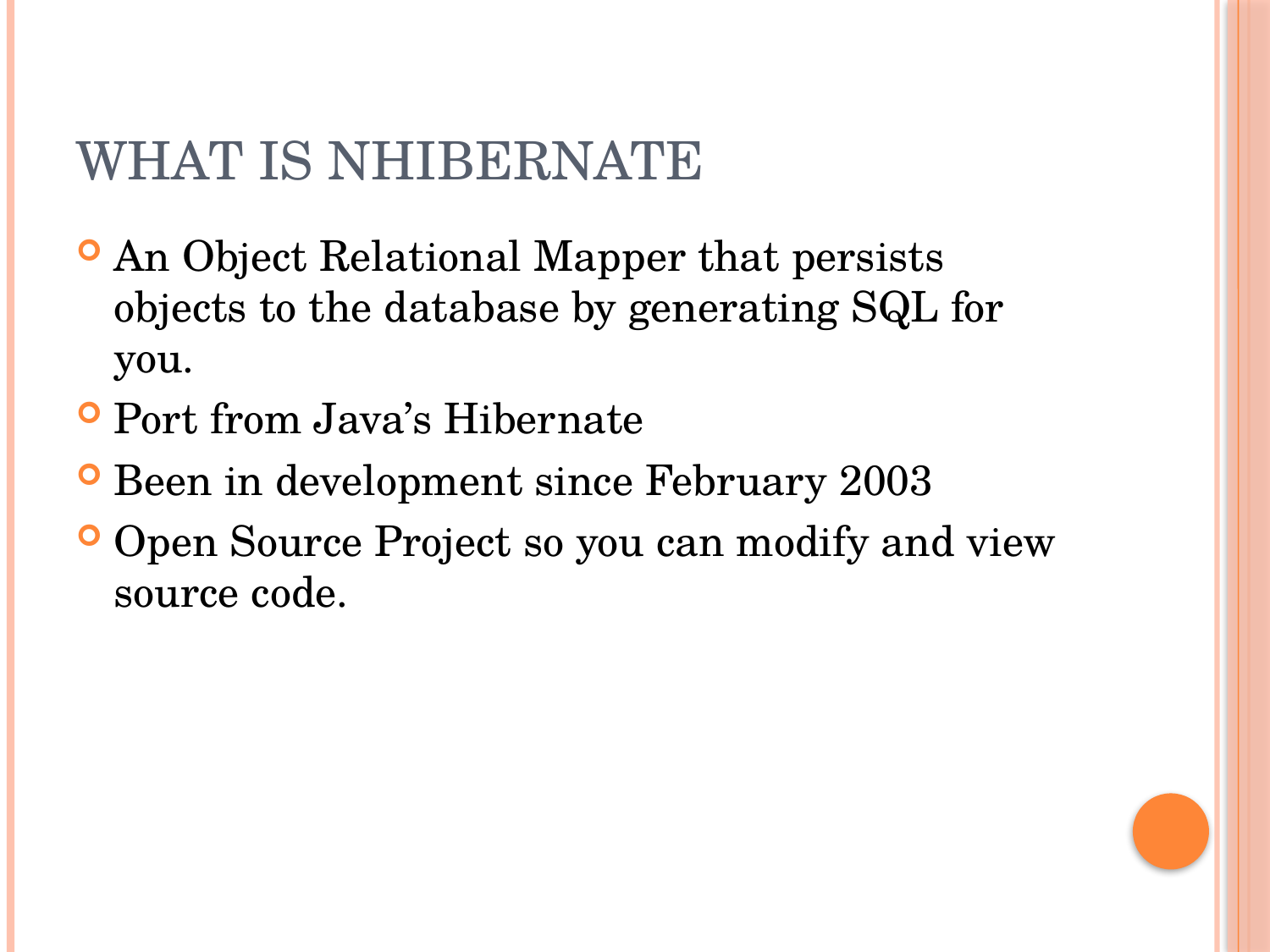

# What is NHibernate
An Object Relational Mapper that persists objects to the database by generating SQL for you.
Port from Java’s Hibernate
Been in development since February 2003
Open Source Project so you can modify and view source code.